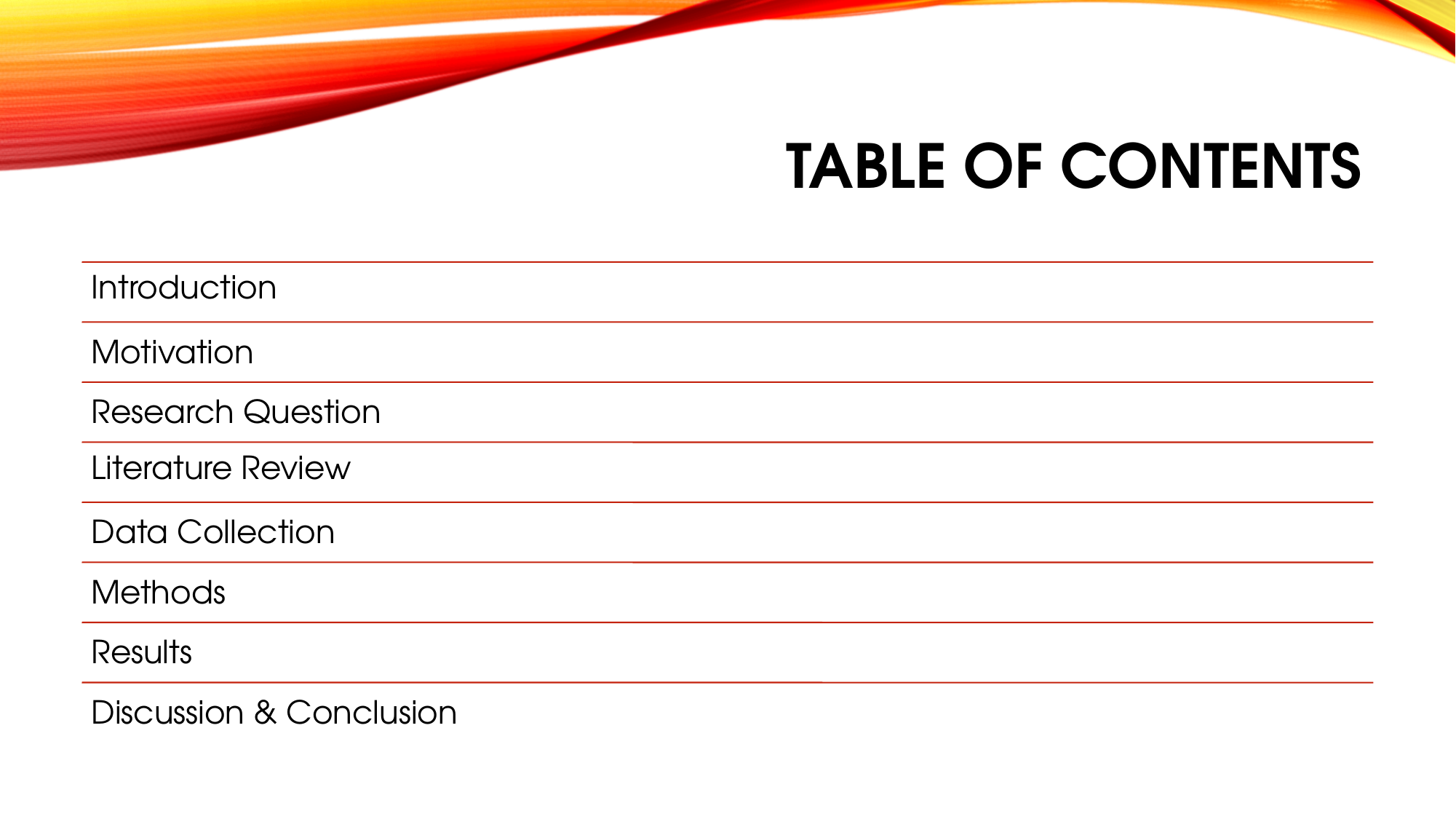

# Table of contents
Introduction
Motivation
Research Question
Literature Review
Data Collection
Methods
Results
Discussion & Conclusion